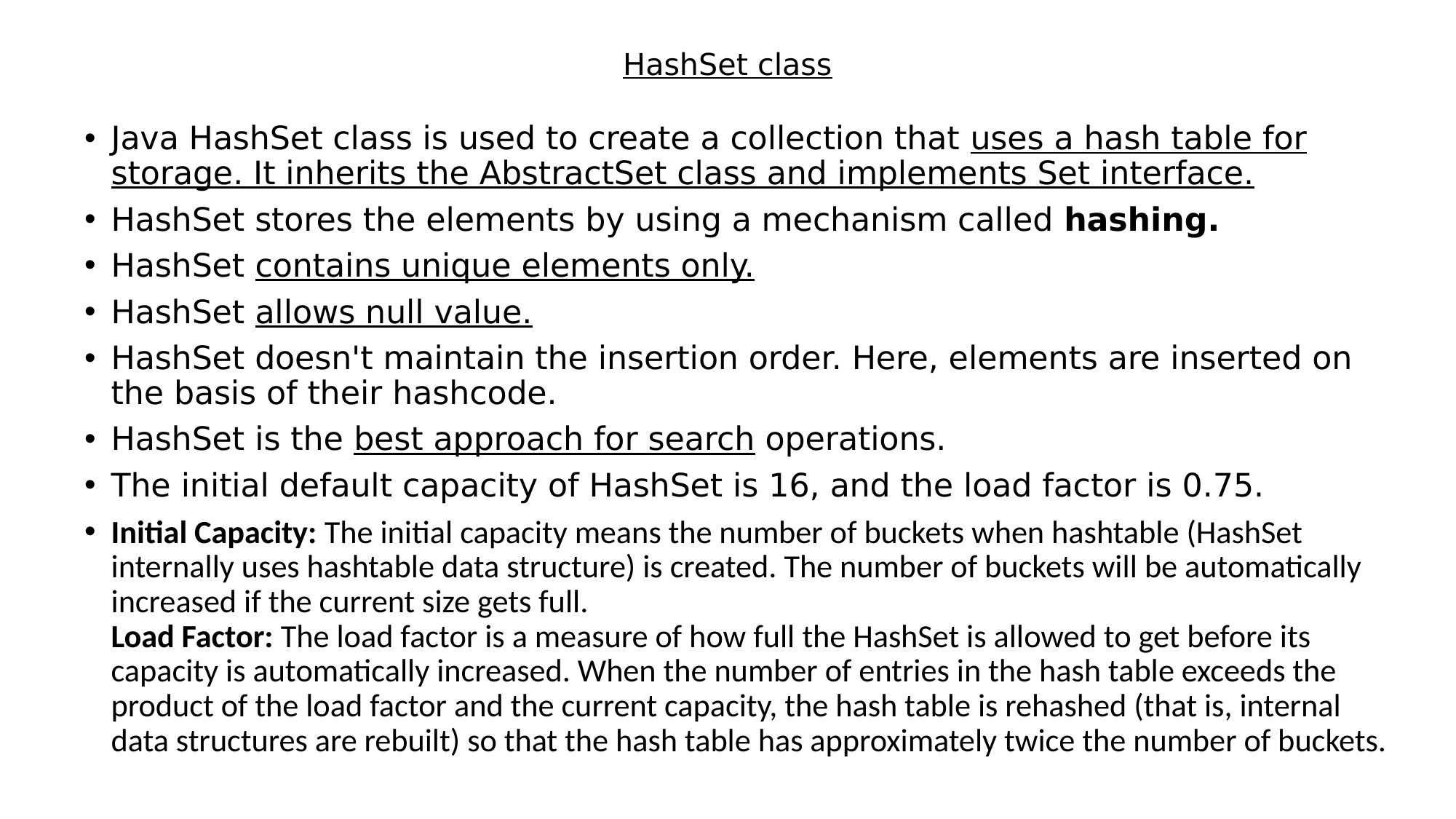

# HashSet class
Java HashSet class is used to create a collection that uses a hash table for storage. It inherits the AbstractSet class and implements Set interface.
HashSet stores the elements by using a mechanism called hashing.
HashSet contains unique elements only.
HashSet allows null value.
HashSet doesn't maintain the insertion order. Here, elements are inserted on the basis of their hashcode.
HashSet is the best approach for search operations.
The initial default capacity of HashSet is 16, and the load factor is 0.75.
Initial Capacity: The initial capacity means the number of buckets when hashtable (HashSet internally uses hashtable data structure) is created. The number of buckets will be automatically increased if the current size gets full.
Load Factor: The load factor is a measure of how full the HashSet is allowed to get before its capacity is automatically increased. When the number of entries in the hash table exceeds the product of the load factor and the current capacity, the hash table is rehashed (that is, internal data structures are rebuilt) so that the hash table has approximately twice the number of buckets.